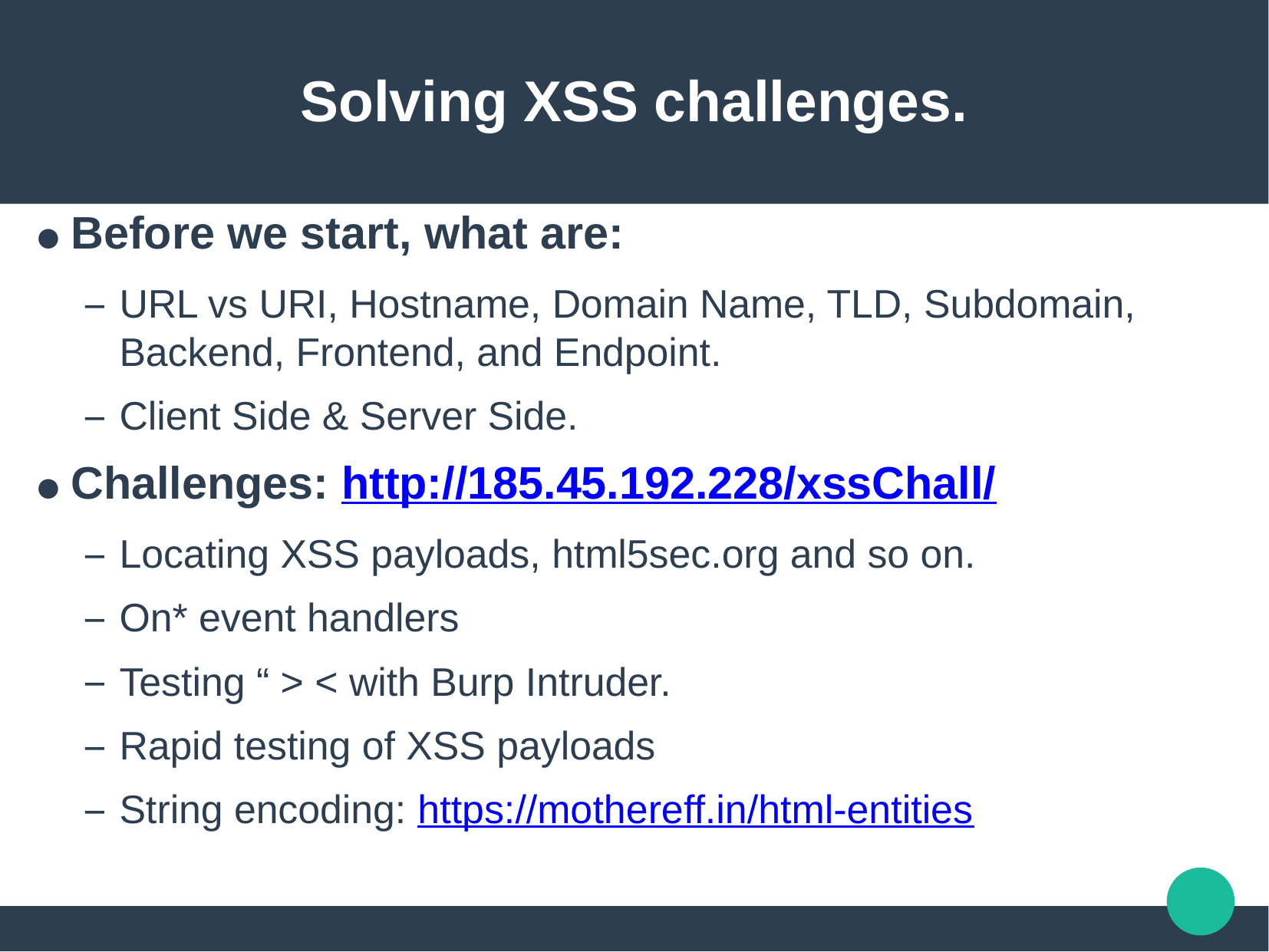

Solving XSS challenges.
Before we start, what are:
URL vs URI, Hostname, Domain Name, TLD, Subdomain, Backend, Frontend, and Endpoint.
Client Side & Server Side.
Challenges: http://185.45.192.228/xssChall/
Locating XSS payloads, html5sec.org and so on.
On* event handlers
Testing “ > < with Burp Intruder.
Rapid testing of XSS payloads
String encoding: https://mothereff.in/html-entities